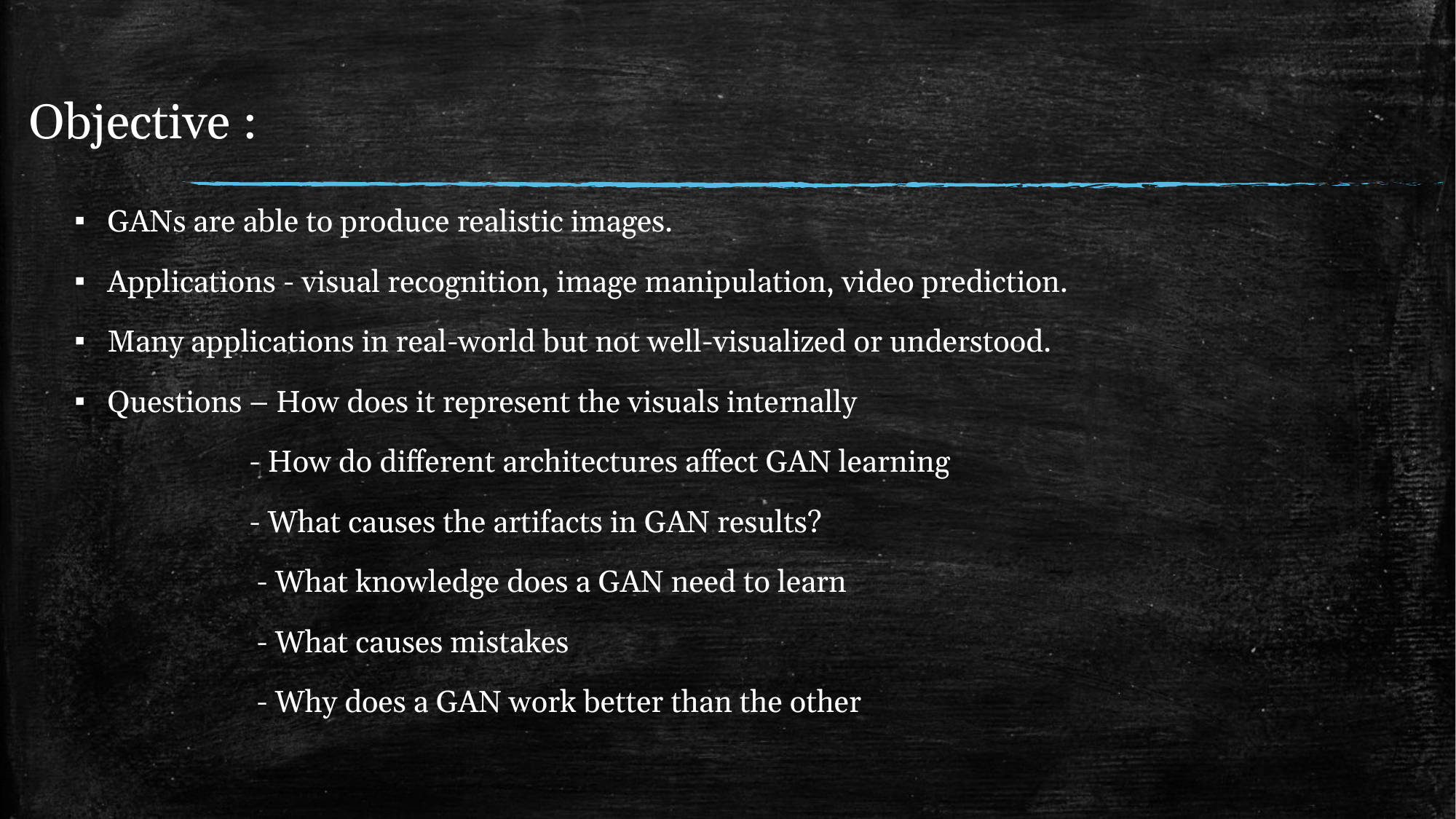

# Objective :
GANs are able to produce realistic images.
Applications - visual recognition, image manipulation, video prediction.
Many applications in real-world but not well-visualized or understood.
Questions – How does it represent the visuals internally
                        - How do different architectures affect GAN learning
                        - What causes the artifacts in GAN results?
                         - What knowledge does a GAN need to learn
                         - What causes mistakes
                         - Why does a GAN work better than the other